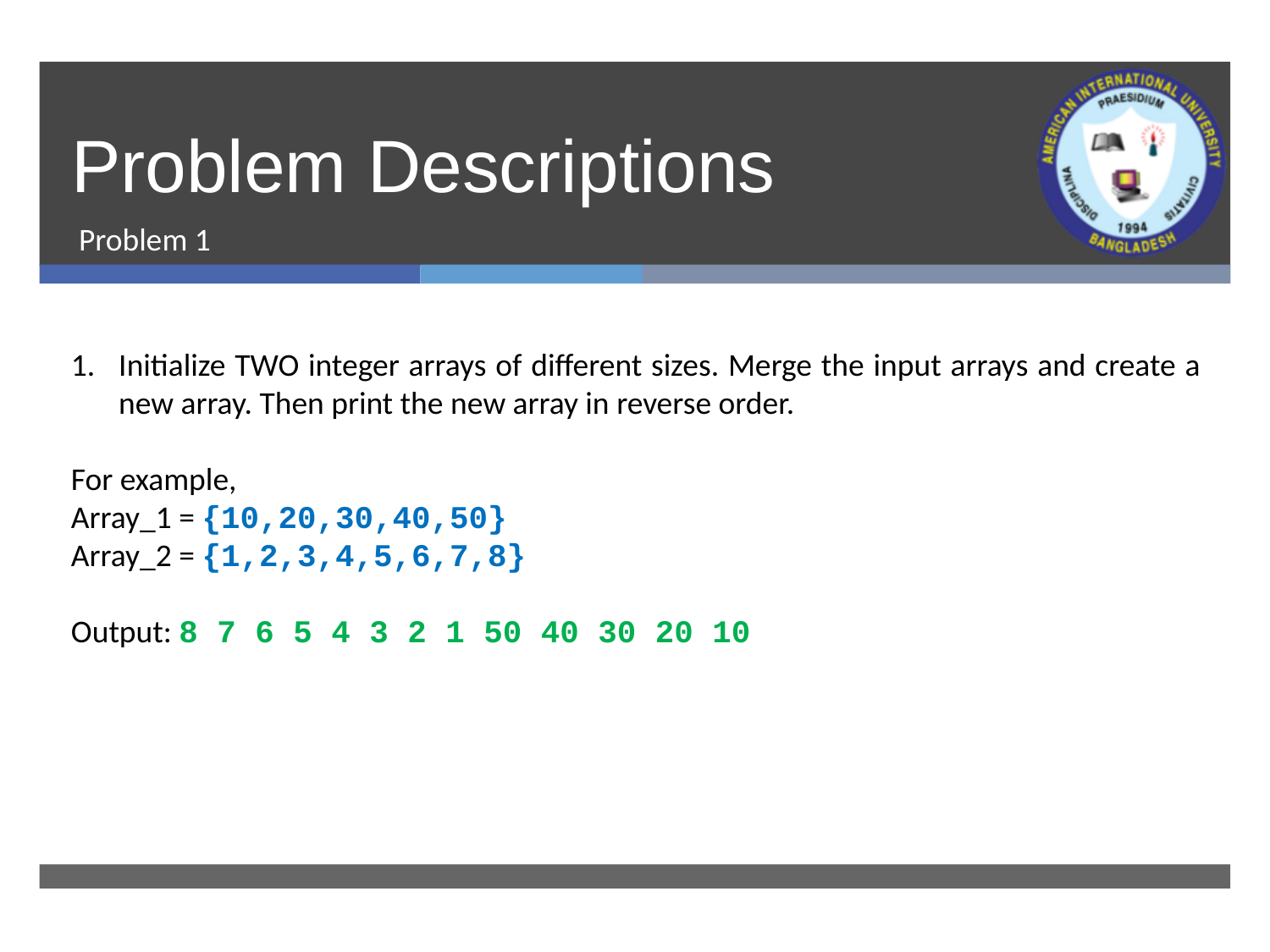

# Problem Descriptions
Problem 1
Initialize TWO integer arrays of different sizes. Merge the input arrays and create a new array. Then print the new array in reverse order.

For example,
Array_1 = {10,20,30,40,50}
Array_2 = {1,2,3,4,5,6,7,8}

Output: 8 7 6 5 4 3 2 1 50 40 30 20 10